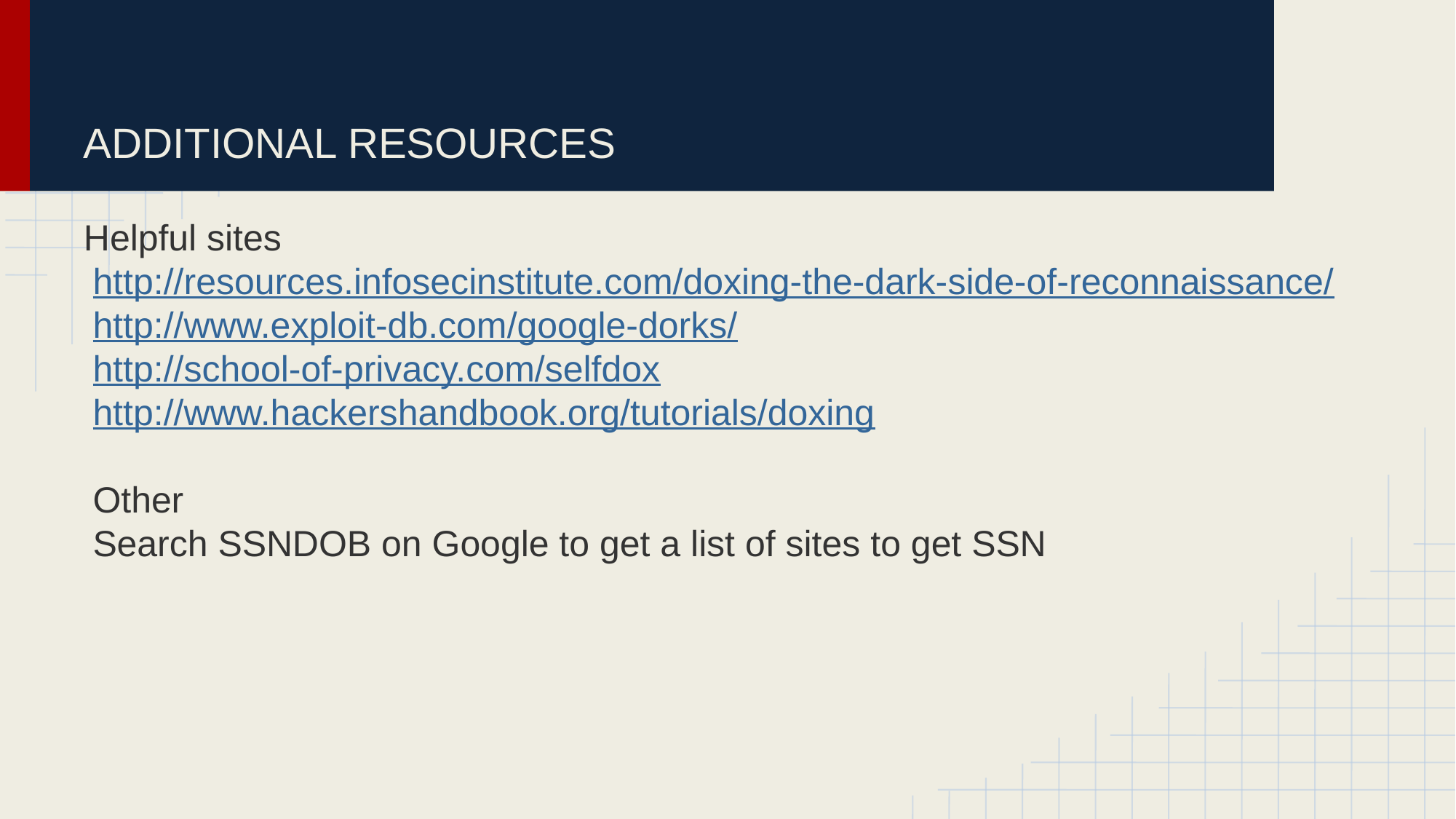

# ADDITIONAL RESOURCES
Helpful sites
http://resources.infosecinstitute.com/doxing-the-dark-side-of-reconnaissance/
http://www.exploit-db.com/google-dorks/
http://school-of-privacy.com/selfdox
http://www.hackershandbook.org/tutorials/doxing

Other
Search SSNDOB on Google to get a list of sites to get SSN